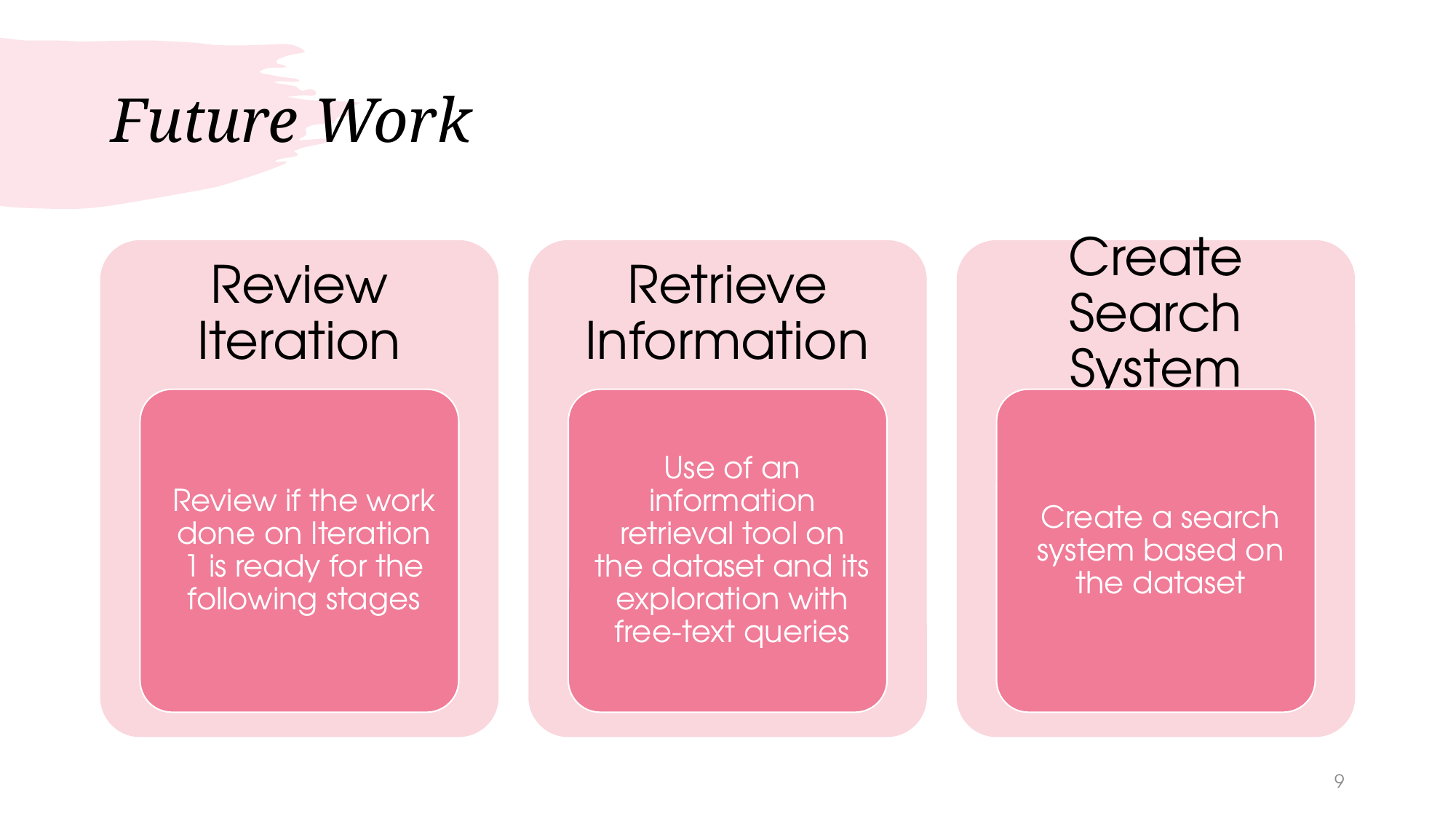

# Future Work
Review Iteration
Review if the work done on Iteration 1 is ready for the following stages
Retrieve Information
Use of an information retrieval tool on the dataset and its exploration with free-text queries
Create Search System
Create a search system based on the dataset
9